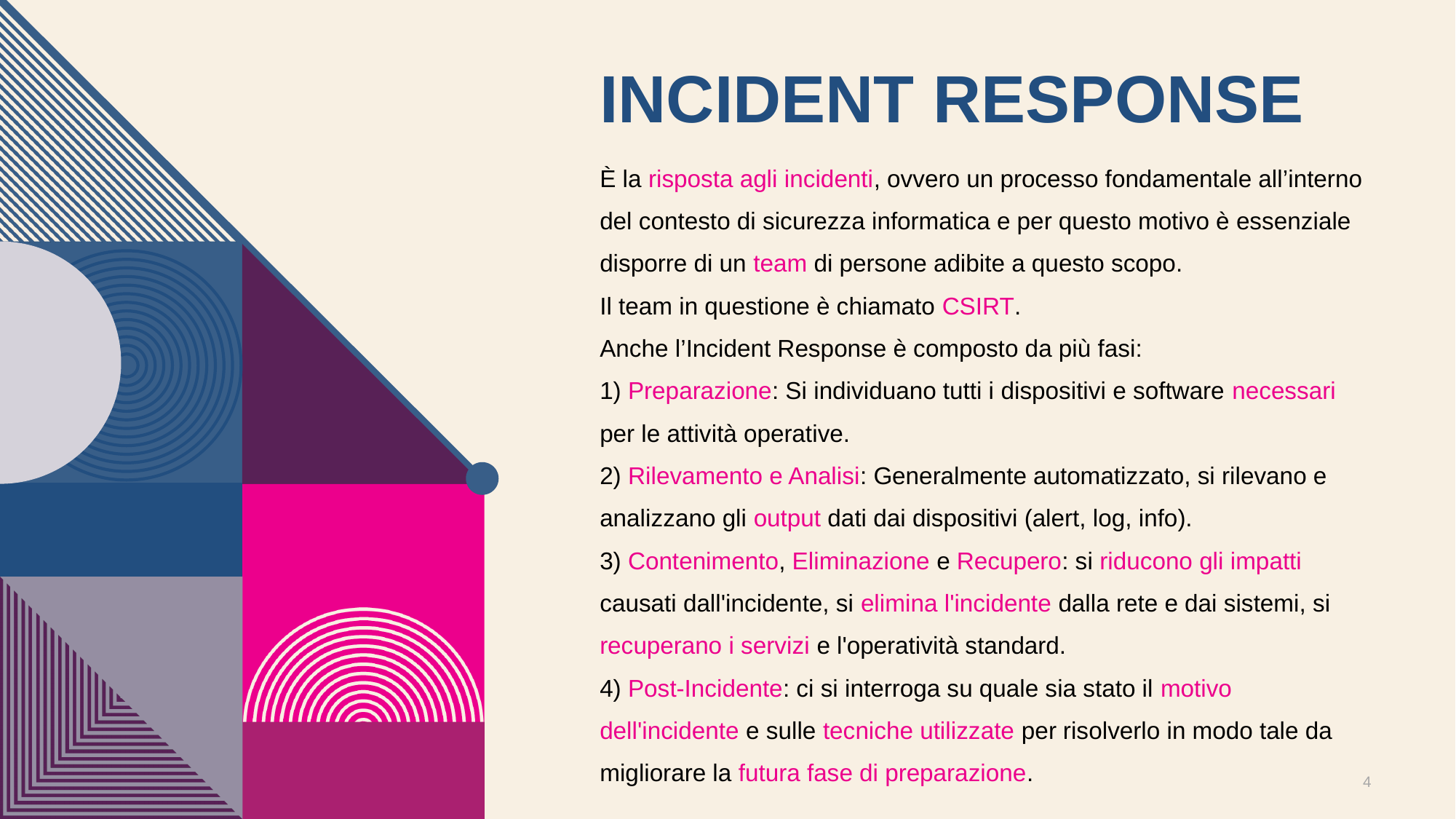

# Incident response
È la risposta agli incidenti, ovvero un processo fondamentale all’interno del contesto di sicurezza informatica e per questo motivo è essenziale disporre di un team di persone adibite a questo scopo.
Il team in questione è chiamato CSIRT.
Anche l’Incident Response è composto da più fasi:
1) Preparazione: Si individuano tutti i dispositivi e software necessari per le attività operative.
2) Rilevamento e Analisi: Generalmente automatizzato, si rilevano e analizzano gli output dati dai dispositivi (alert, log, info).
3) Contenimento, Eliminazione e Recupero: si riducono gli impatti causati dall'incidente, si elimina l'incidente dalla rete e dai sistemi, si recuperano i servizi e l'operatività standard.
4) Post-Incidente: ci si interroga su quale sia stato il motivo dell'incidente e sulle tecniche utilizzate per risolverlo in modo tale da migliorare la futura fase di preparazione.
4